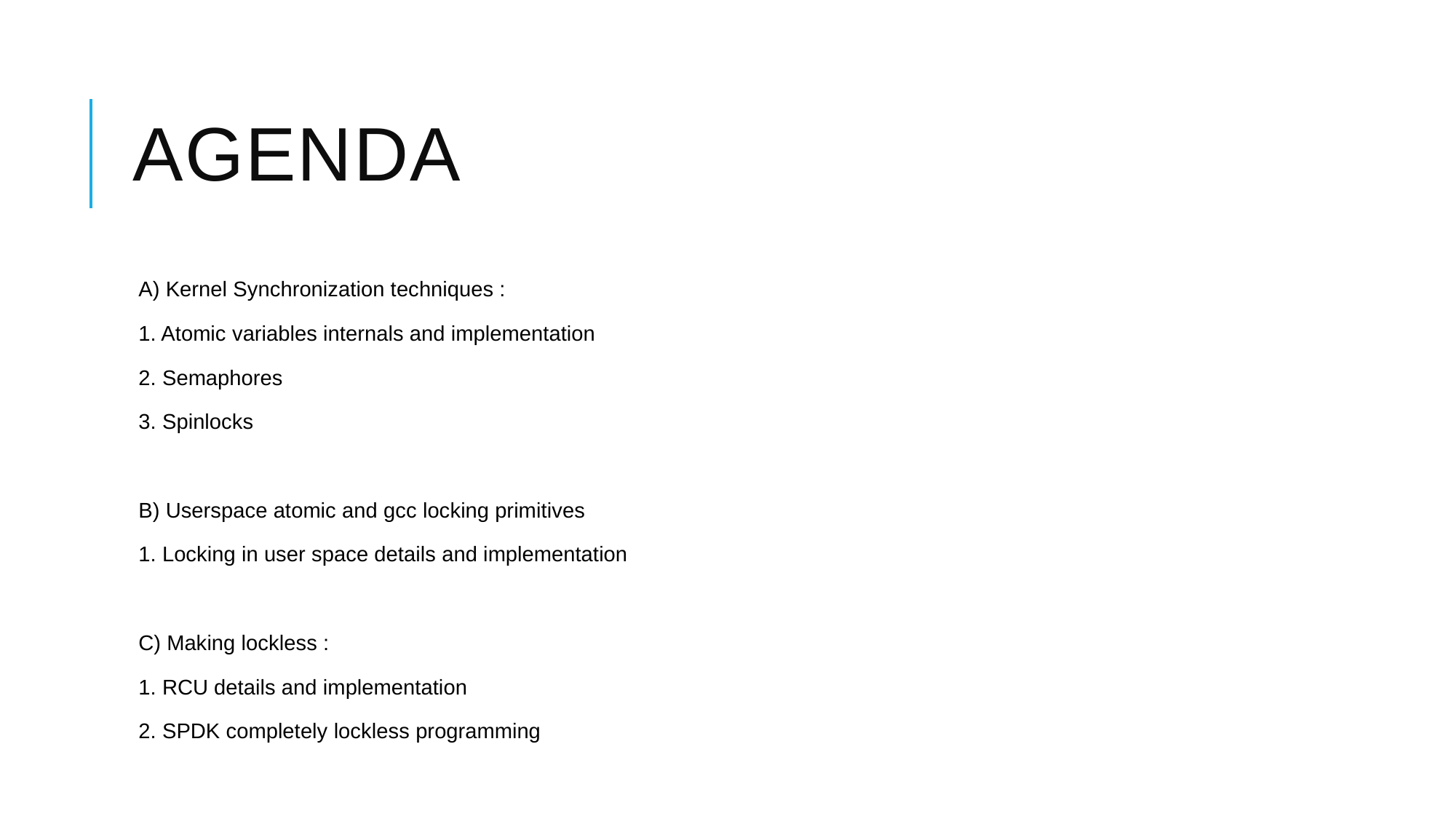

# Agenda
A) Kernel Synchronization techniques :
1. Atomic variables internals and implementation
2. Semaphores
3. Spinlocks

B) Userspace atomic and gcc locking primitives
1. Locking in user space details and implementation

C) Making lockless :
1. RCU details and implementation
2. SPDK completely lockless programming